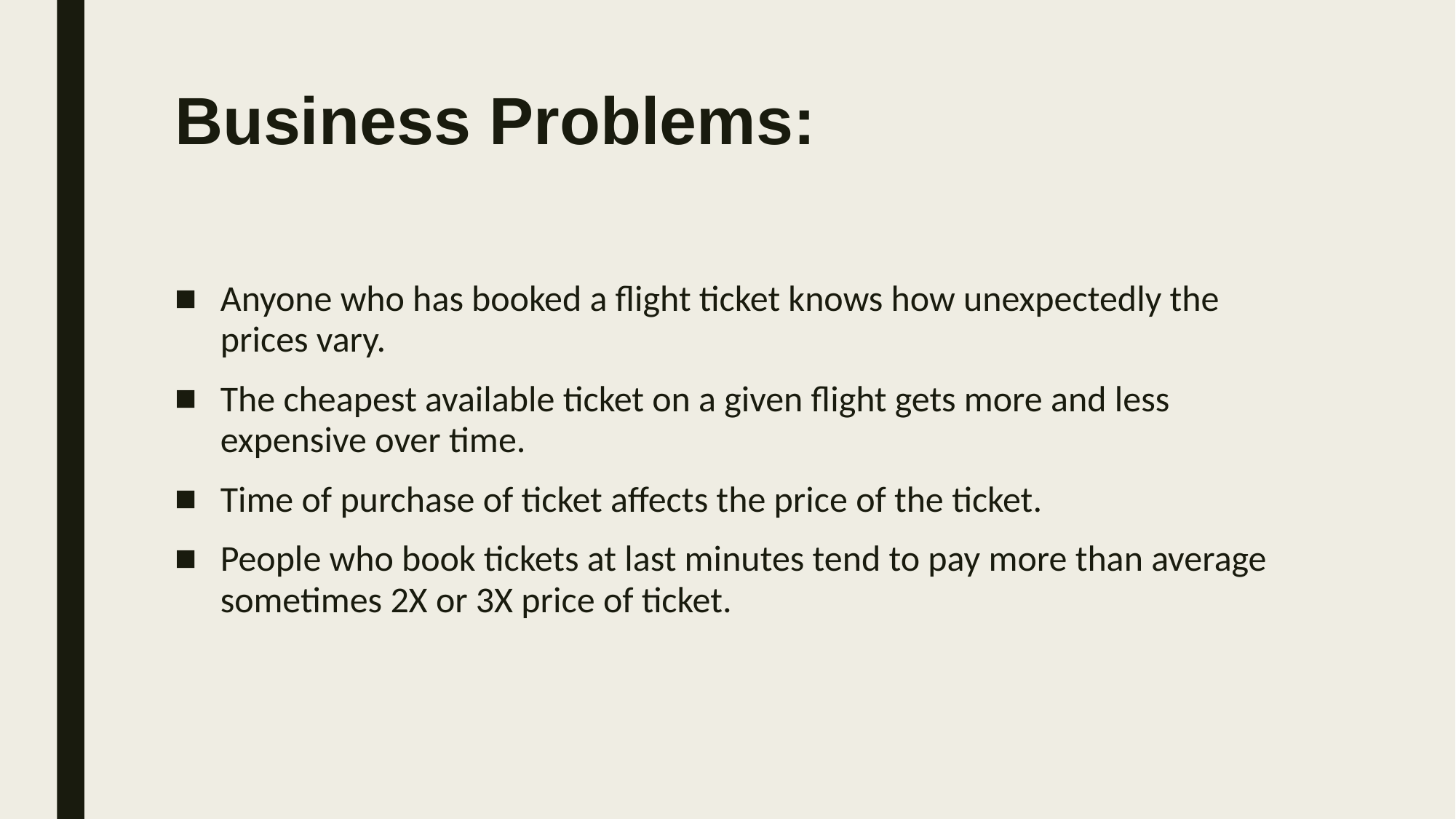

# Business Problems:
Anyone who has booked a flight ticket knows how unexpectedly the prices vary.
The cheapest available ticket on a given flight gets more and less expensive over time.
Time of purchase of ticket affects the price of the ticket.
People who book tickets at last minutes tend to pay more than average sometimes 2X or 3X price of ticket.